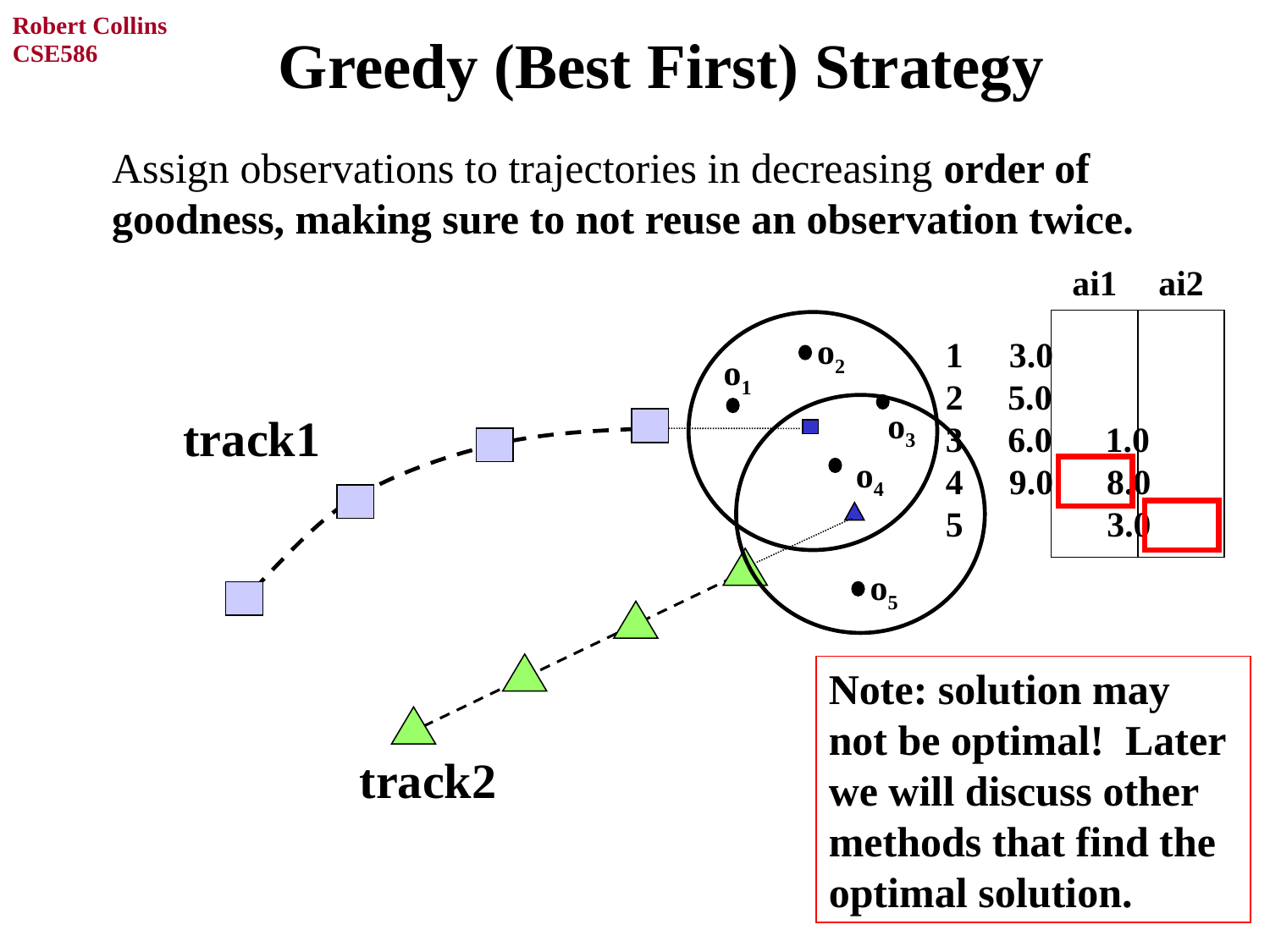

# Greedy (Best First) Strategy
Assign observations to trajectories in decreasing order of goodness, making sure to not reuse an observation twice.
ai1
ai2

o2
3.0
2     5.0
3     6.0      1.0
9.0      8.0
           3.0

o1

o3

track1

o4

o5

Note: solution may
not be optimal!  Later we will discuss other methods that find the optimal solution.

track2